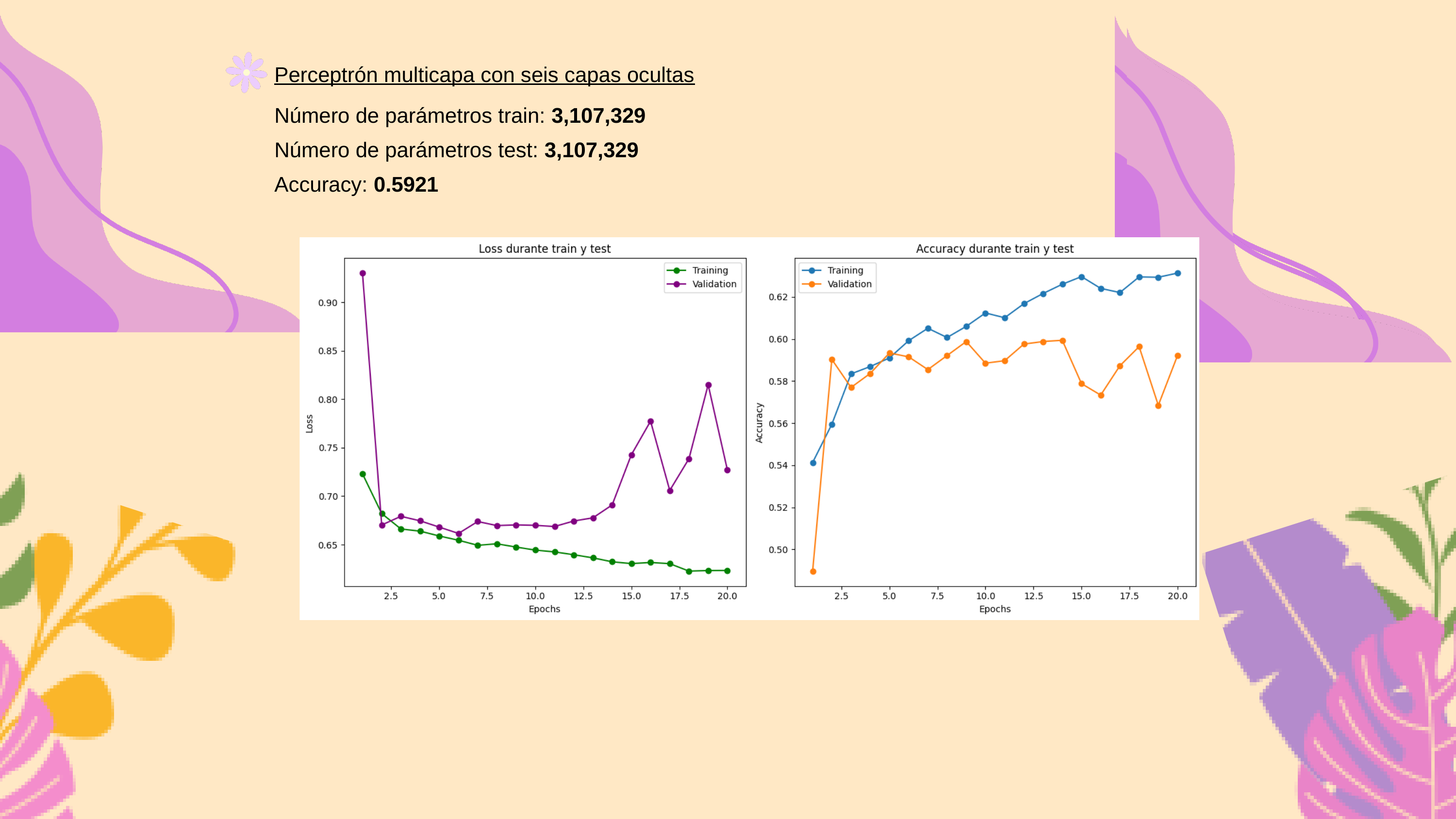

Perceptrón multicapa con seis capas ocultas
Número de parámetros train: 3,107,329

Número de parámetros test: 3,107,329
Accuracy: 0.5921